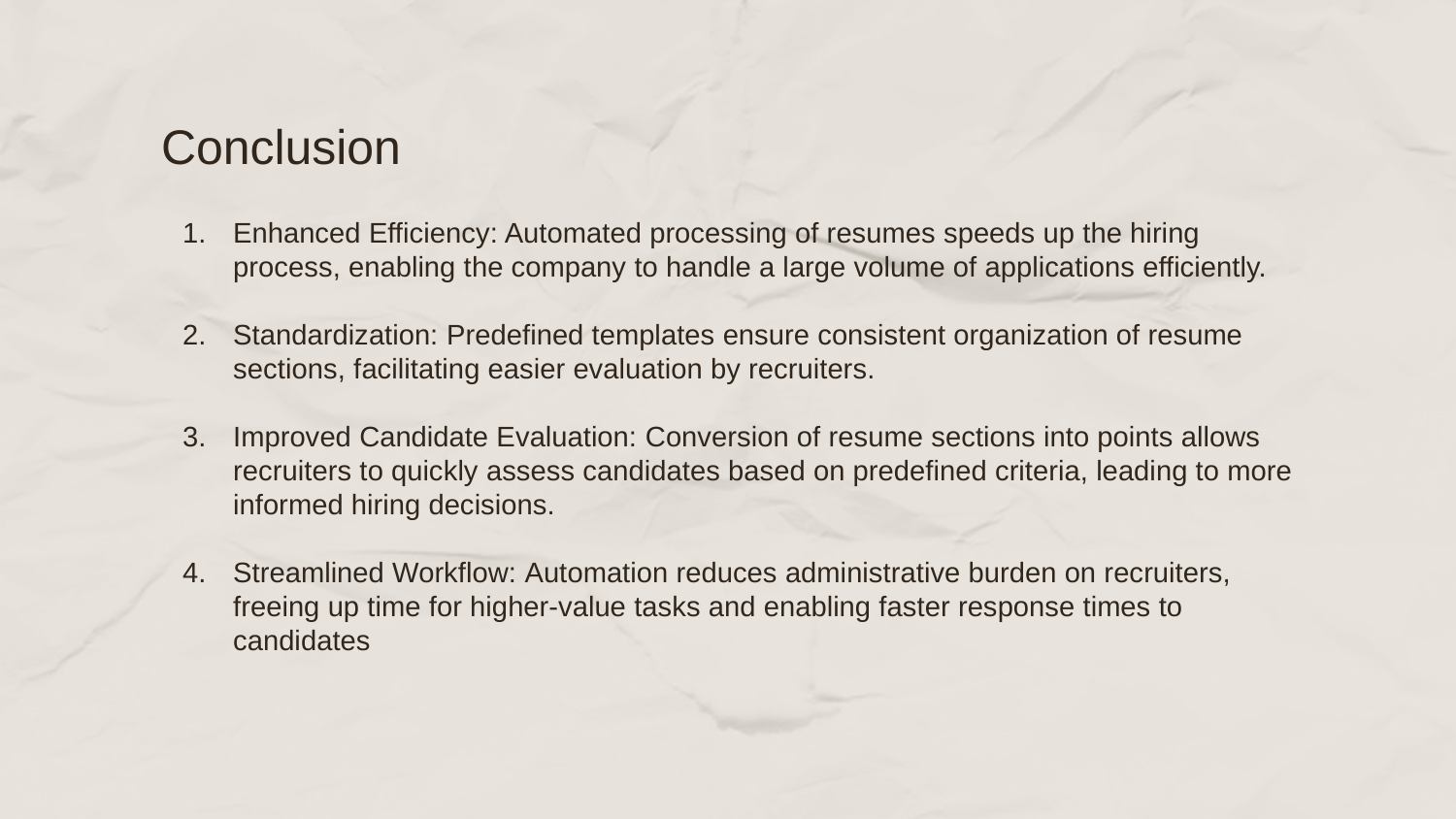

# Conclusion
Enhanced Efficiency: Automated processing of resumes speeds up the hiring process, enabling the company to handle a large volume of applications efficiently.

Standardization: Predefined templates ensure consistent organization of resume sections, facilitating easier evaluation by recruiters.

Improved Candidate Evaluation: Conversion of resume sections into points allows recruiters to quickly assess candidates based on predefined criteria, leading to more informed hiring decisions.

Streamlined Workflow: Automation reduces administrative burden on recruiters, freeing up time for higher-value tasks and enabling faster response times to candidates